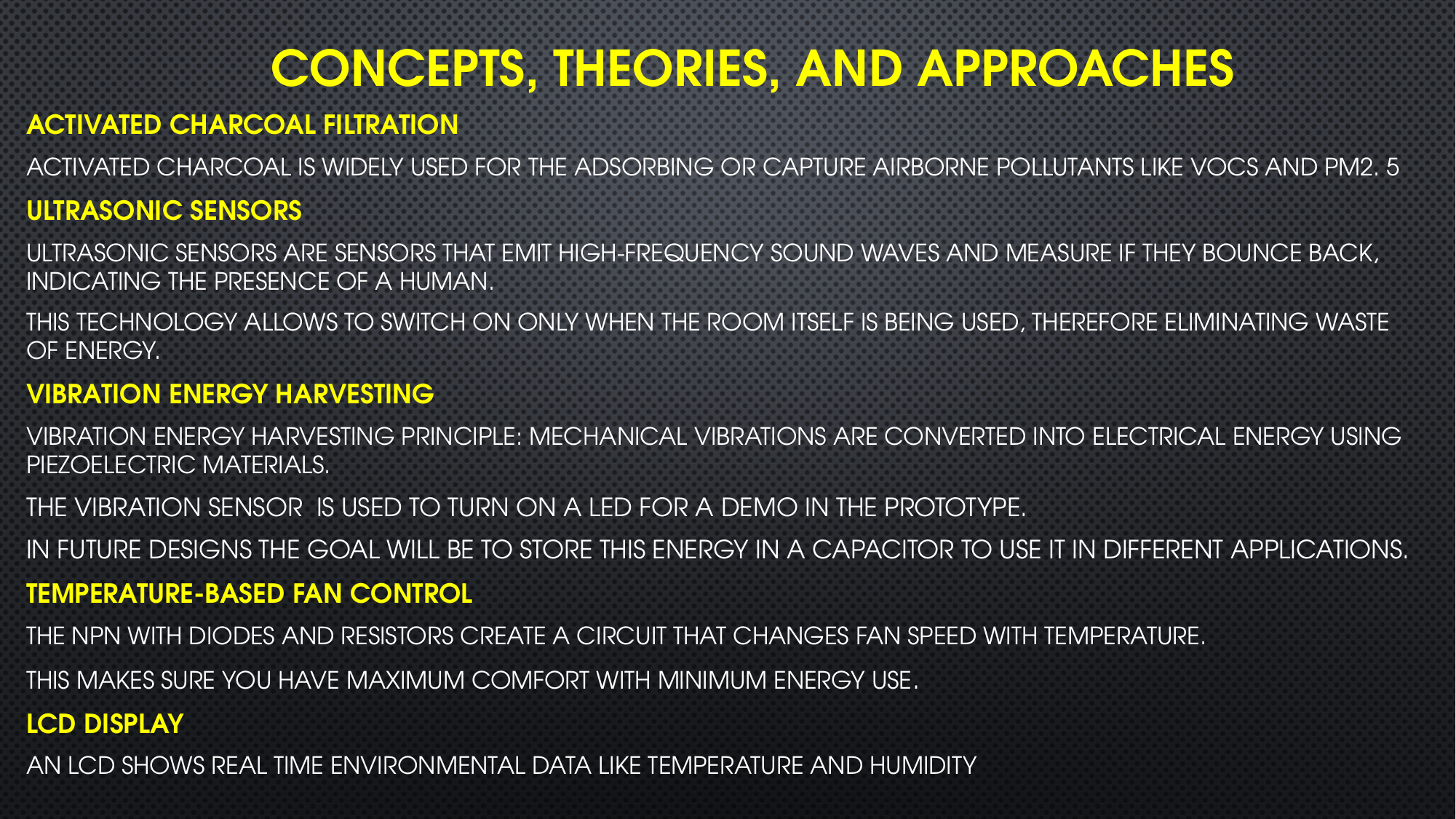

# Concepts, Theories, and Approaches
Activated Charcoal Filtration
Activated charcoal is widely used for the adsorbing or capture airborne pollutants like VOCs and PM2. 5
Ultrasonic Sensors
Ultrasonic sensors are sensors that emit high-frequency sound waves and measure if they bounce back, indicating the presence of a human.
This technology allows to switch on only when the room itself is being used, therefore eliminating waste of energy.
Vibration Energy Harvesting
Vibration energy harvesting principle: mechanical vibrations are converted into electrical energy using piezoelectric materials.
The vibration sensor  is used to turn on a LED for a demo in the prototype.
In future designs the goal will be to store this energy in a capacitor to use it in different applications.
Temperature-Based Fan Control
The NPN with diodes and resistors create a circuit that changes fan speed with temperature.
This makes sure you have maximum comfort with minimum energy use.
LCD Display
An LCD shows real time environmental data like temperature and humidity